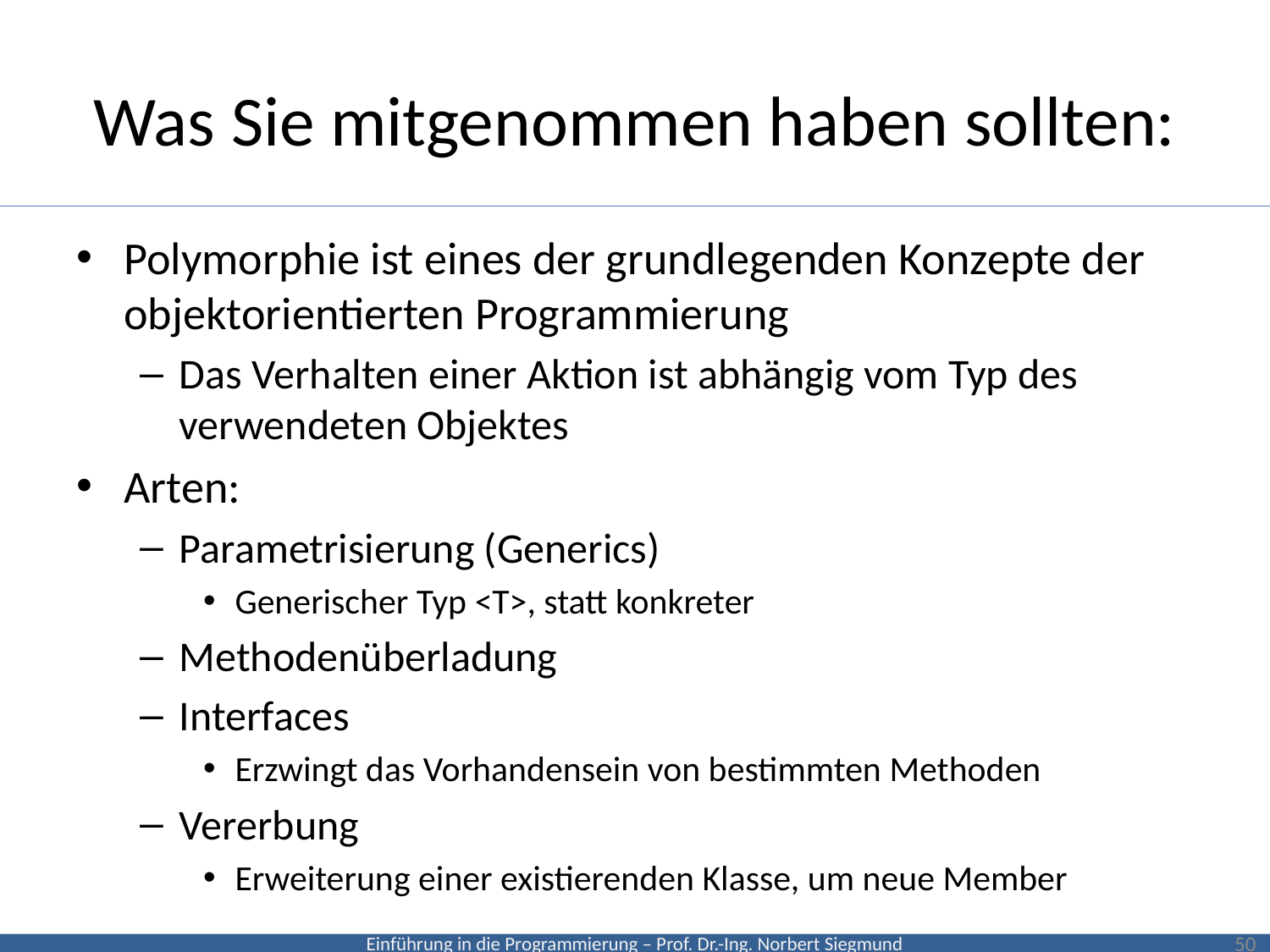

# Was Sie mitgenommen haben sollten:
Polymorphie ist eines der grundlegenden Konzepte der objektorientierten Programmierung
Das Verhalten einer Aktion ist abhängig vom Typ des verwendeten Objektes
Arten:
Parametrisierung (Generics)
Generischer Typ <T>, statt konkreter
Methodenüberladung
Interfaces
Erzwingt das Vorhandensein von bestimmten Methoden
Vererbung
Erweiterung einer existierenden Klasse, um neue Member

50